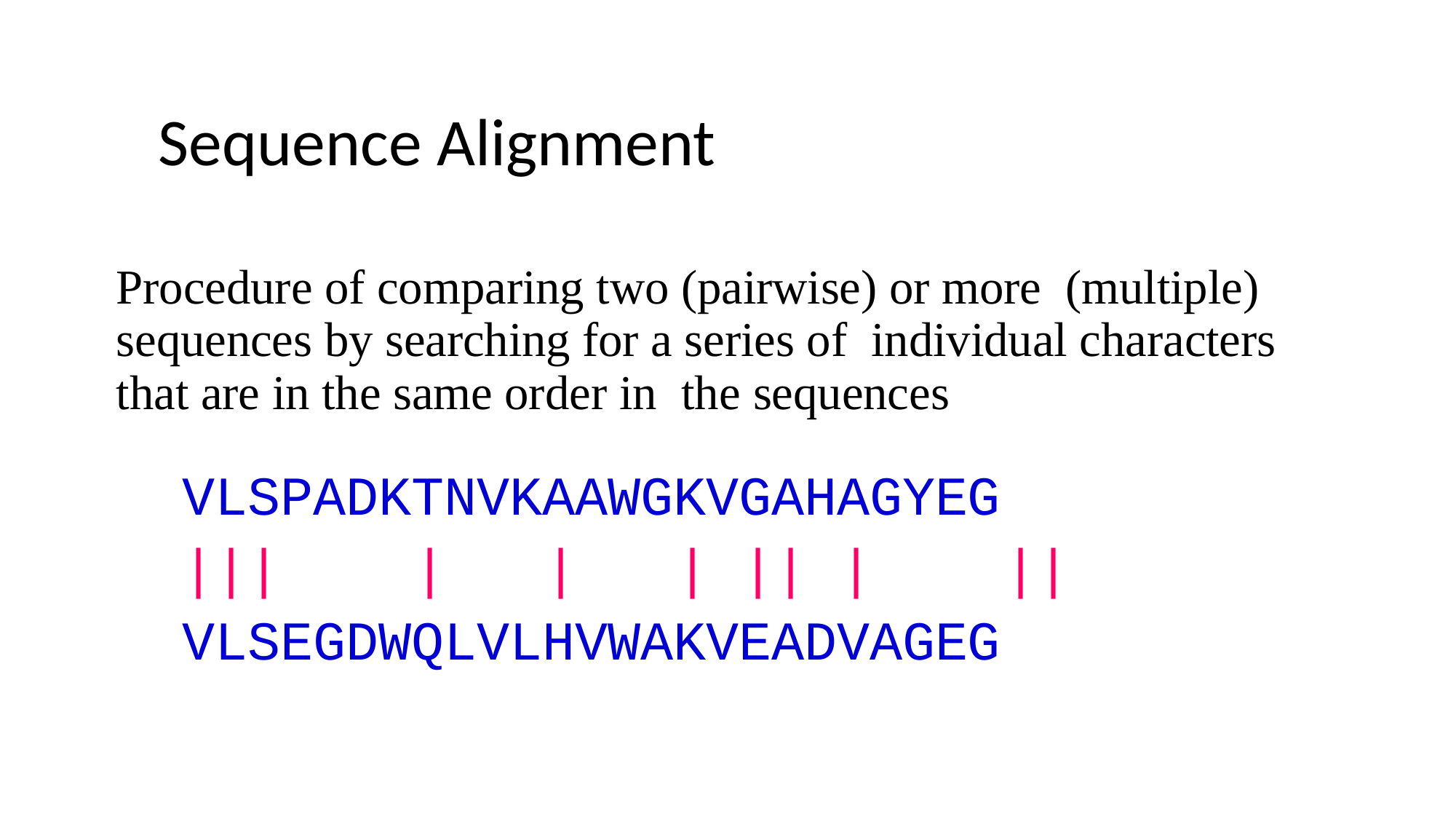

# Sequence Alignment
Procedure of comparing two (pairwise) or more  (multiple) sequences by searching for a series of  individual characters that are in the same order in  the sequences
VLSPADKTNVKAAWGKVGAHAGYEG
|||	|	|	| || |	||  VLSEGDWQLVLHVWAKVEADVAGEG